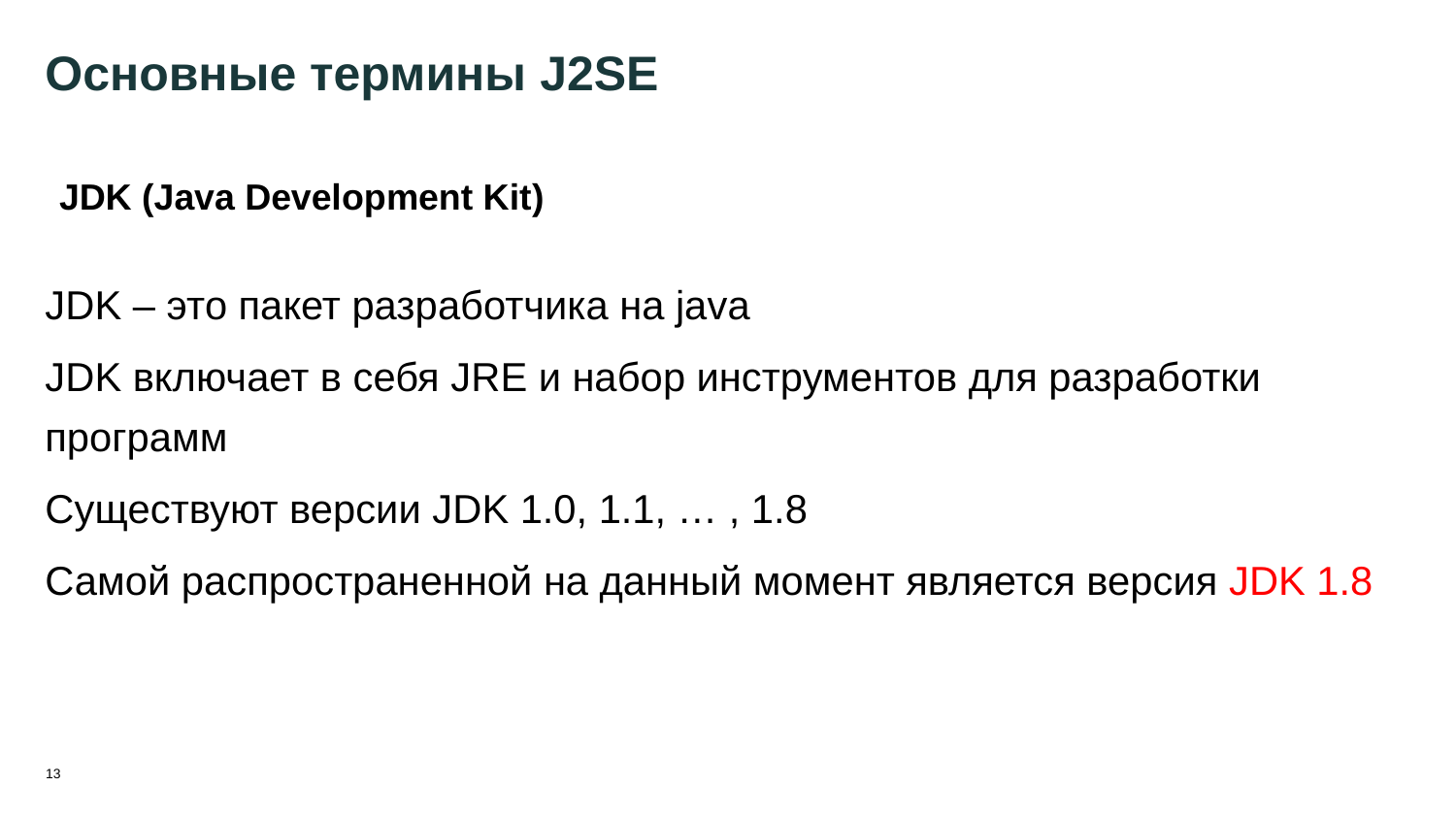

13
# Основные термины J2SE
JDK (Java Development Kit)
JDK – это пакет разработчика на java
JDK включает в себя JRE и набор инструментов для разработки программ
Существуют версии JDK 1.0, 1.1, … , 1.8
Самой распространенной на данный момент является версия JDK 1.8